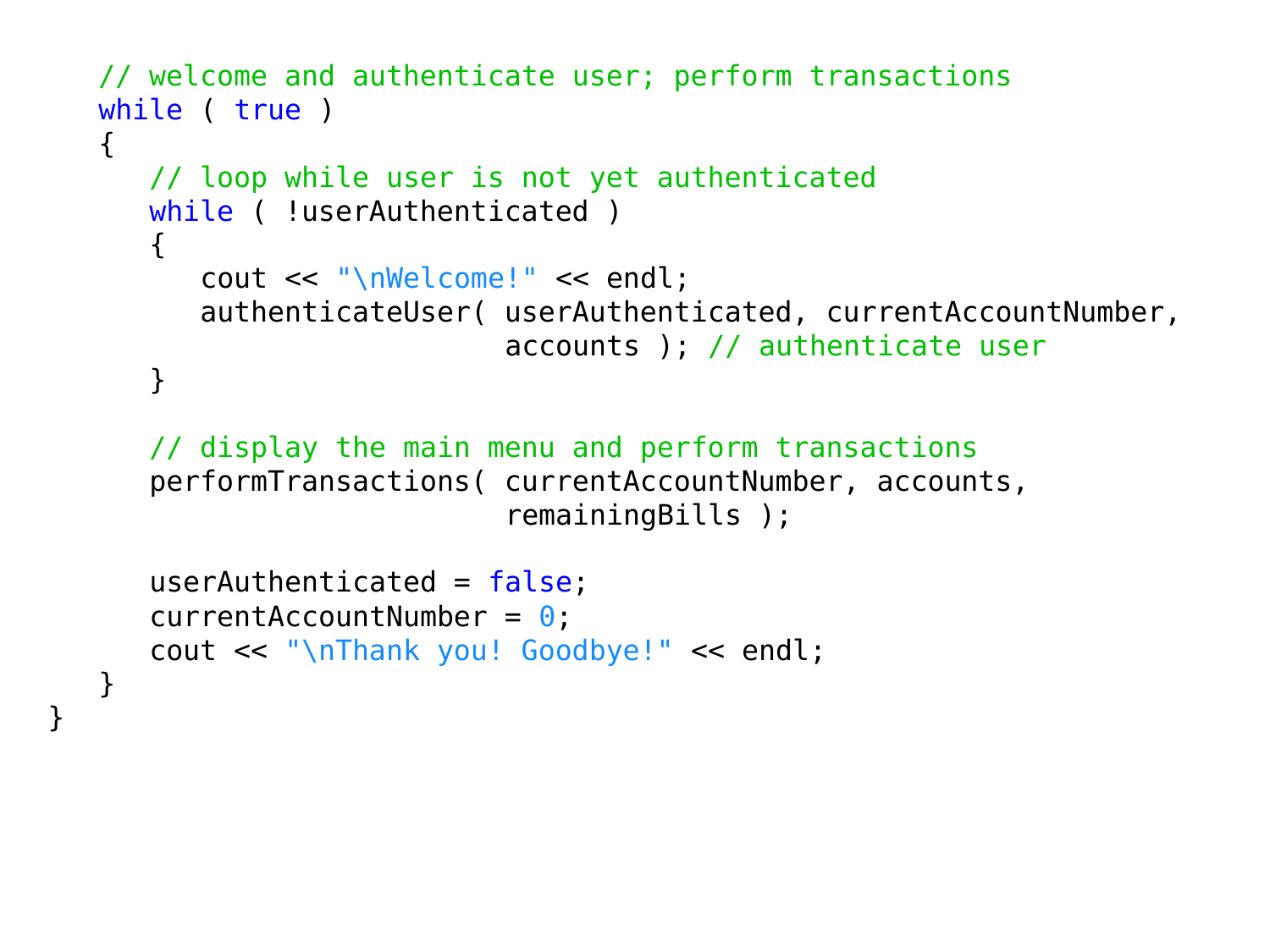

// welcome and authenticate user; perform transactions
   while ( true )
   {
      // loop while user is not yet authenticated
      while ( !userAuthenticated )
      {
         cout << "\nWelcome!" << endl;
         authenticateUser( userAuthenticated, currentAccountNumber,
                           accounts ); // authenticate user
      }

      // display the main menu and perform transactions
      performTransactions( currentAccountNumber, accounts,
                           remainingBills );

      userAuthenticated = false;
      currentAccountNumber = 0;
      cout << "\nThank you! Goodbye!" << endl;
   }
}